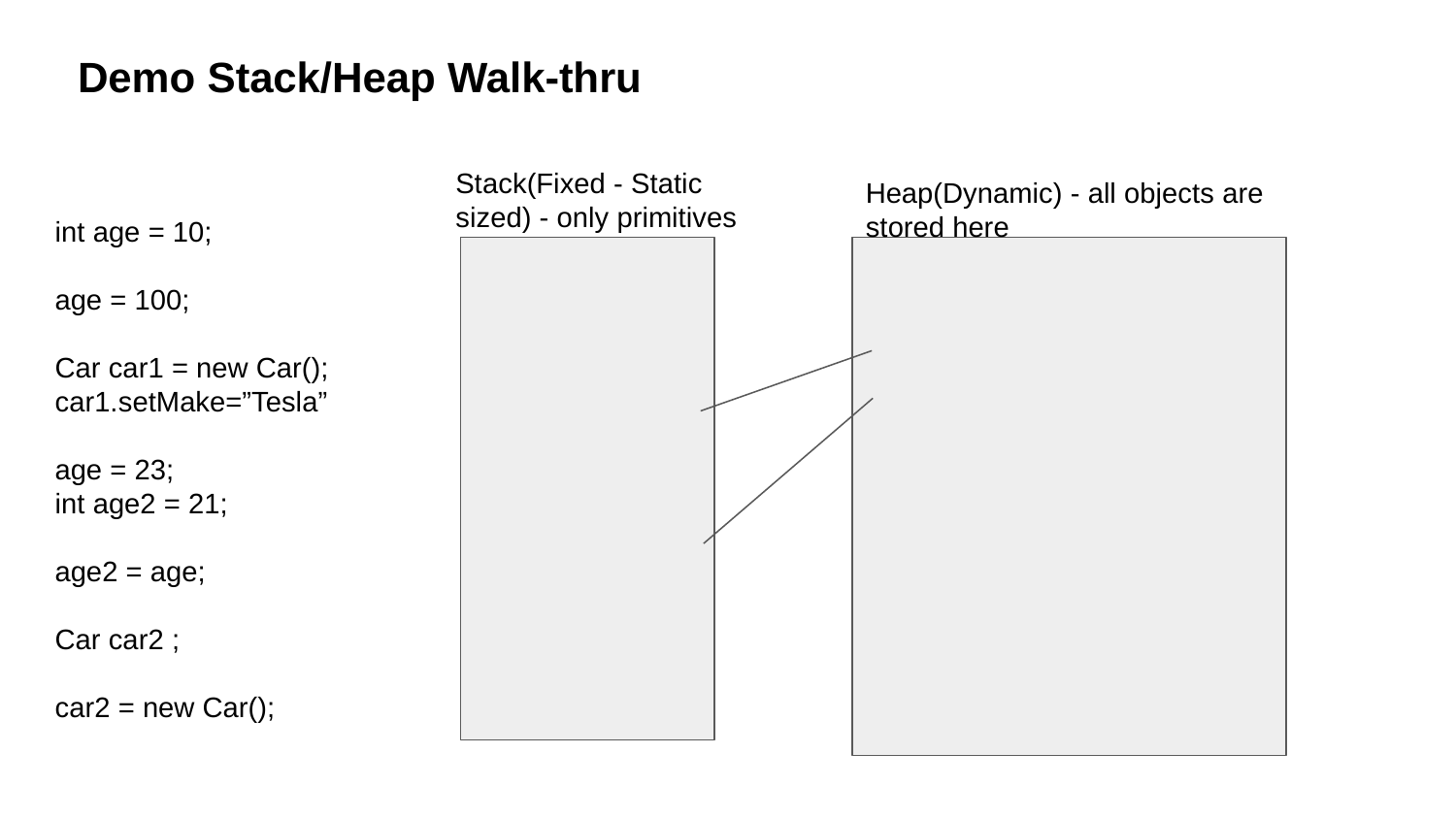

Demo Stack/Heap Walk-thru

Stack(Fixed - Static sized) - only primitives
Heap(Dynamic) - all objects are stored here
int age = 10;

age = 100;
Car car1 = new Car();
car1.setMake=”Tesla”
age = 23;
int age2 = 21;
age2 = age;
Car car2 ;
car2 = new Car();